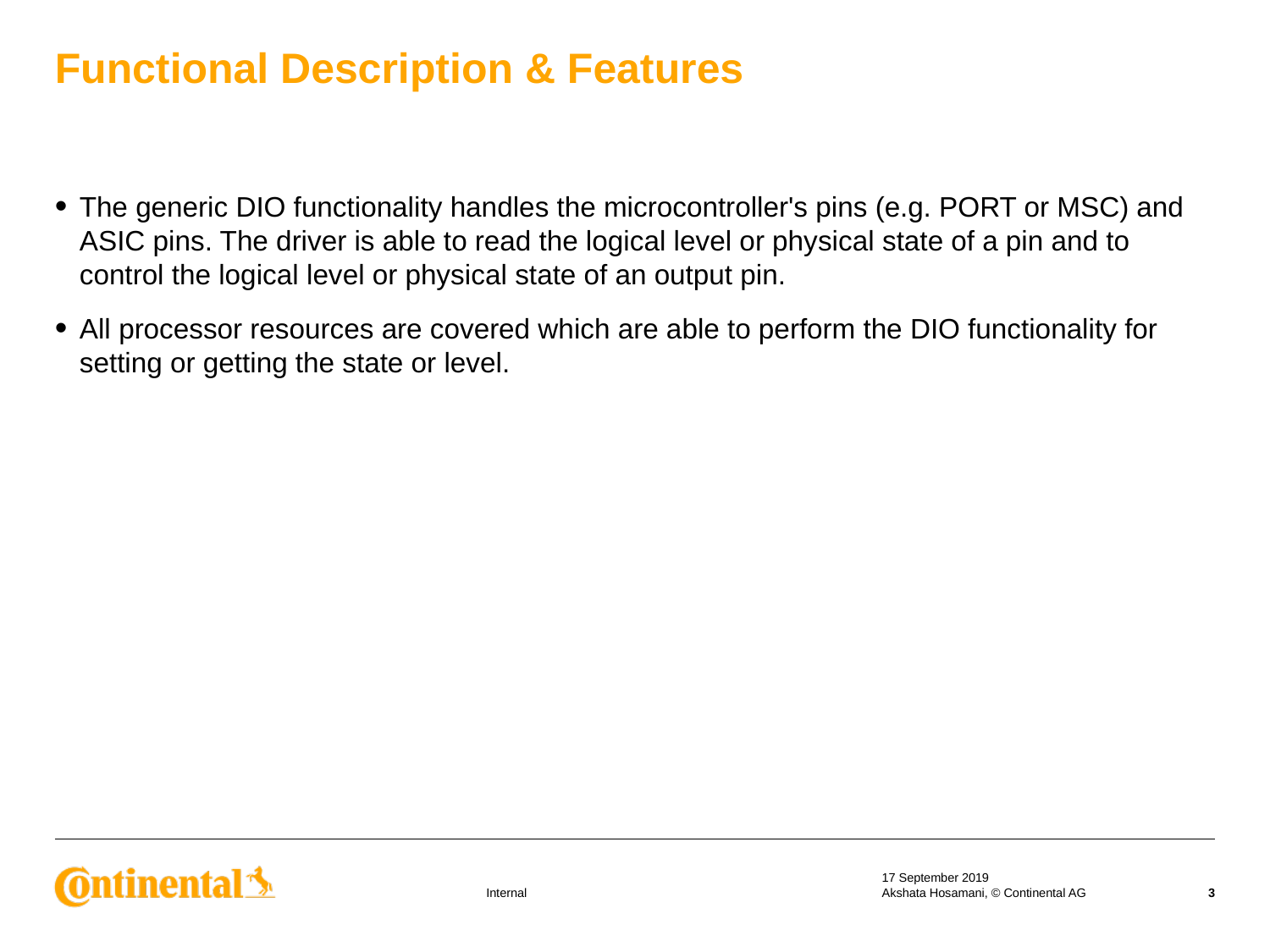

# Functional Description & Features
The generic DIO functionality handles the microcontroller's pins (e.g. PORT or MSC) and ASIC pins. The driver is able to read the logical level or physical state of a pin and to control the logical level or physical state of an output pin.
All processor resources are covered which are able to perform the DIO functionality for setting or getting the state or level.

17 September 2019
Akshata Hosamani, © Continental AG
3